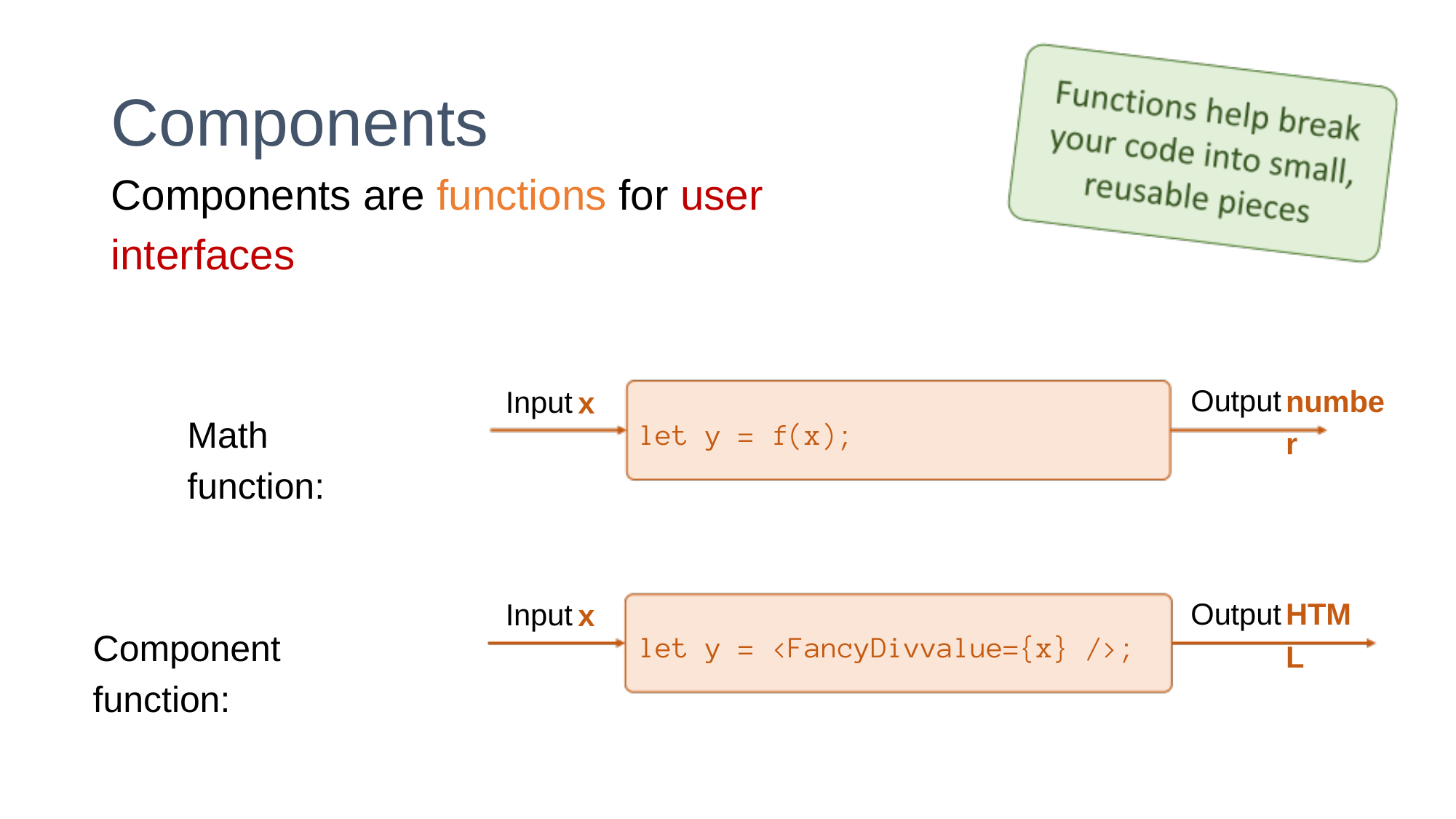

Components
Components are functions for user interfaces

Output
number
Input
x
Math function:
let y = f(x);

Output
HTML
Input
x
Component function:
let y = <FancyDivvalue={x} />;